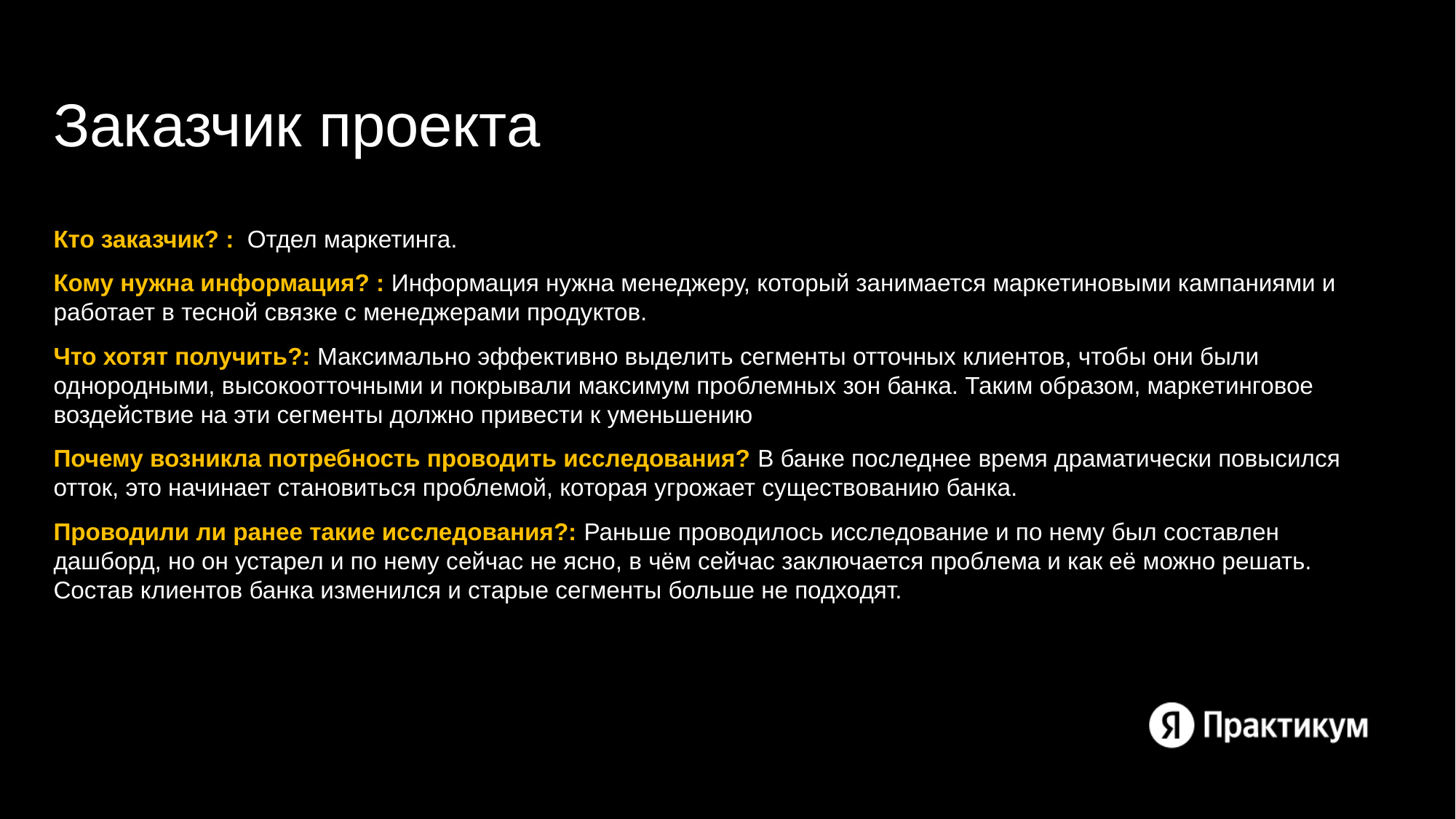

# Заказчик проекта
Кто заказчик? :  Отдел маркетинга.
Кому нужна информация? : Информация нужна менеджеру, который занимается маркетиновыми кампаниями и работает в тесной связке с менеджерами продуктов.
Что хотят получить?: Максимально эффективно выделить сегменты отточных клиентов, чтобы они были однородными, высокоотточными и покрывали максимум проблемных зон банка. Таким образом, маркетинговое воздействие на эти сегменты должно привести к уменьшению
Почему возникла потребность проводить исследования? В банке последнее время драматически повысился отток, это начинает становиться проблемой, которая угрожает существованию банка.
Проводили ли ранее такие исследования?: Раньше проводилось исследование и по нему был составлен дашборд, но он устарел и по нему сейчас не ясно, в чём сейчас заключается проблема и как её можно решать. Состав клиентов банка изменился и старые сегменты больше не подходят.